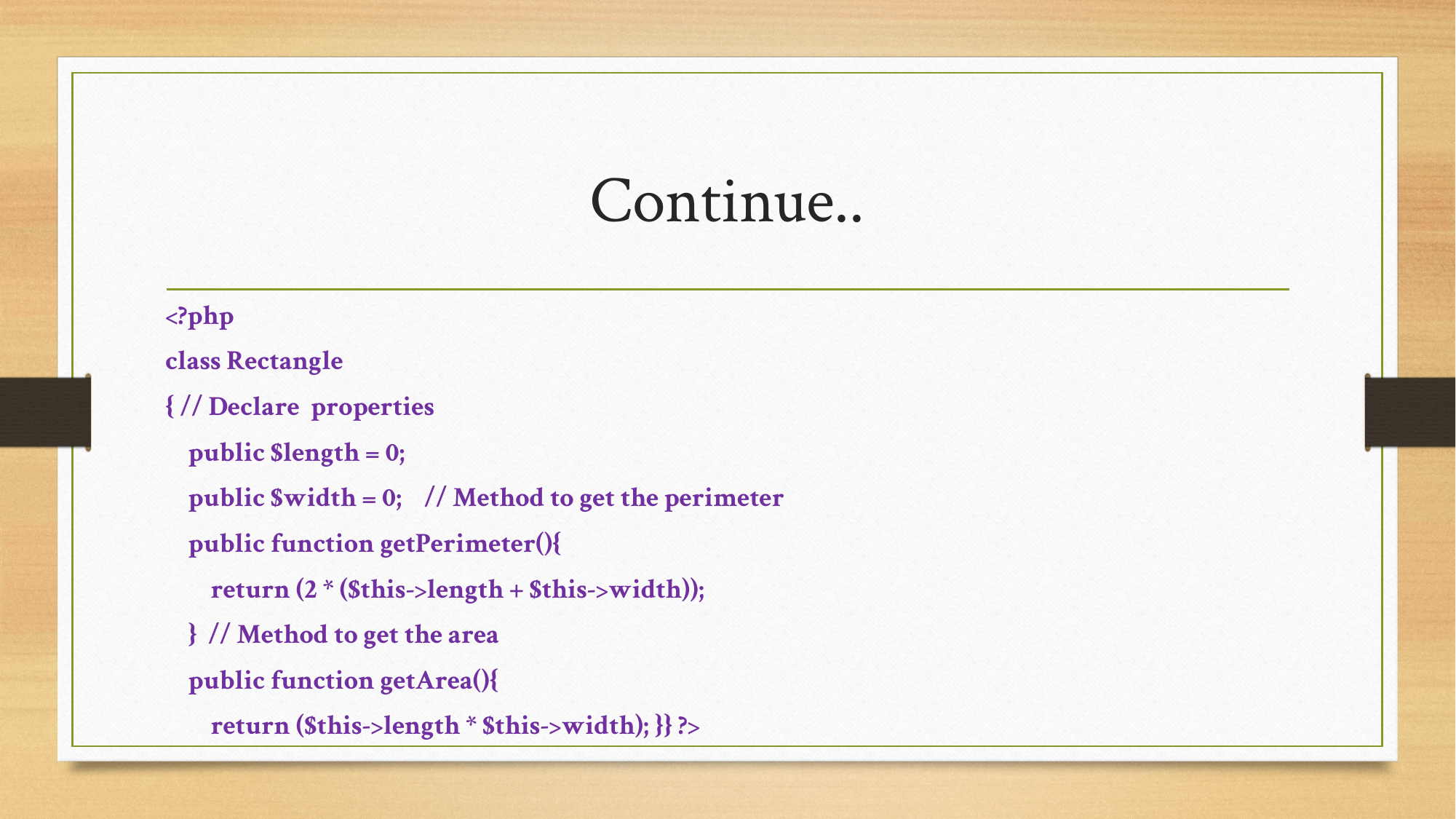

# Continue..
<?php
class Rectangle
{ // Declare  properties
    public $length = 0;
    public $width = 0;    // Method to get the perimeter
    public function getPerimeter(){
        return (2 * ($this->length + $this->width));
    }  // Method to get the area
    public function getArea(){
        return ($this->length * $this->width); }} ?>